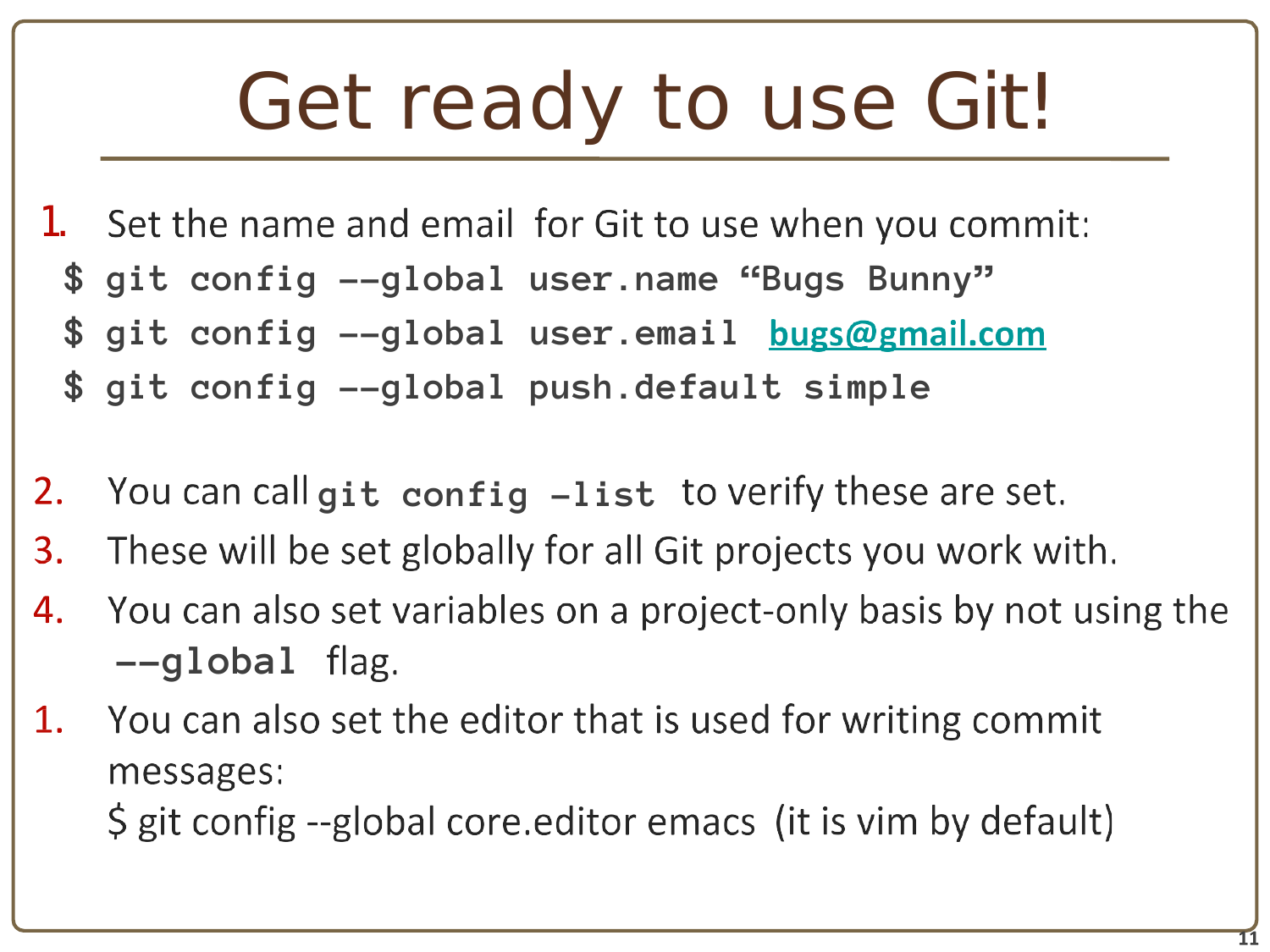

# Get ready to use Git!

1.
$ git config --global user.name “Bugs Bunny”
$ git config --global user.email
$ git config --global push.default simple

git config –list

--global